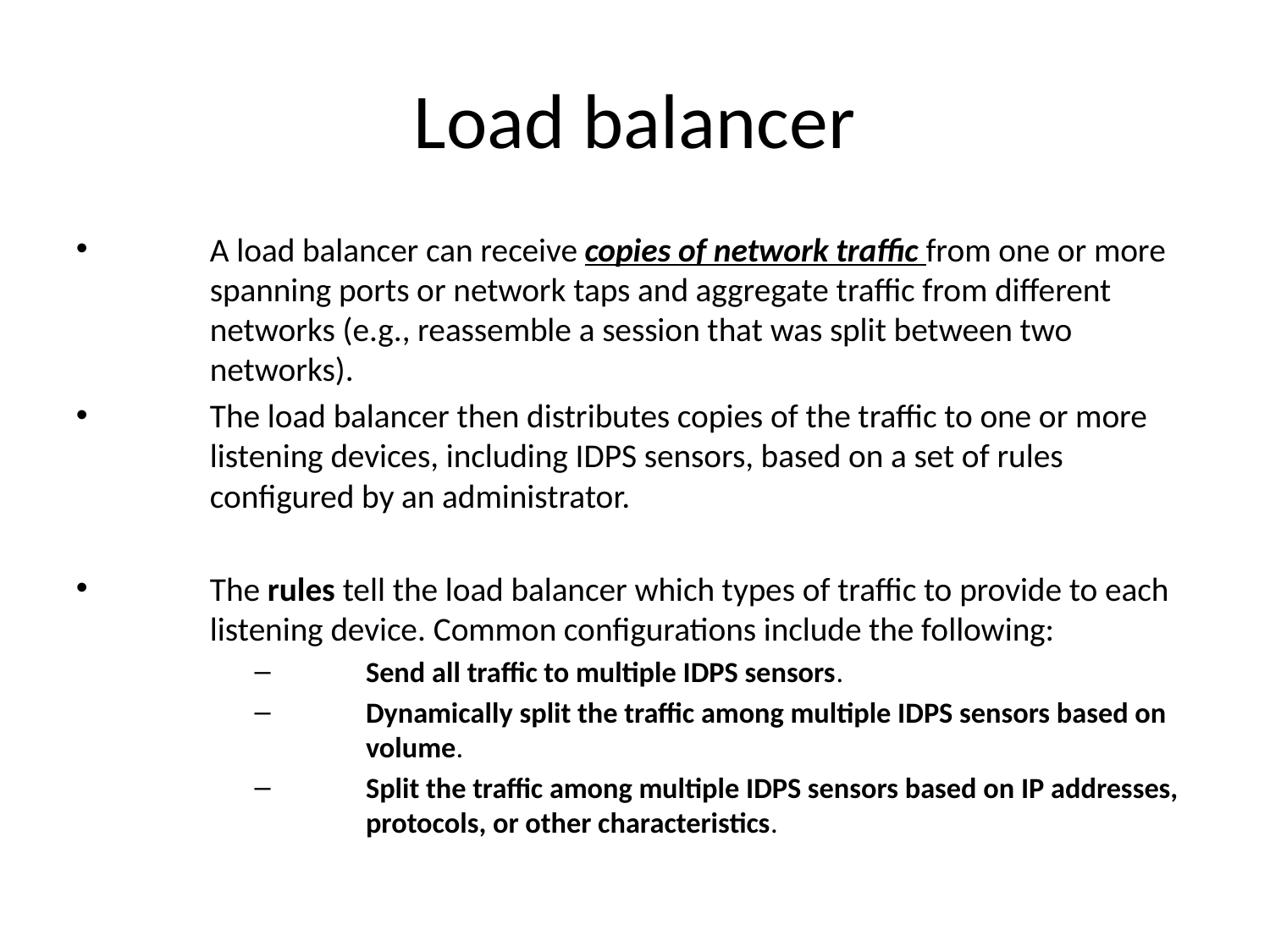

Load balancer
A load balancer can receive copies of network traffic from one or more spanning ports or network taps and aggregate traffic from different networks (e.g., reassemble a session that was split between two networks).
The load balancer then distributes copies of the traffic to one or more listening devices, including IDPS sensors, based on a set of rules configured by an administrator.

The rules tell the load balancer which types of traffic to provide to each listening device. Common configurations include the following:
Send all traffic to multiple IDPS sensors.
Dynamically split the traffic among multiple IDPS sensors based on volume.
Split the traffic among multiple IDPS sensors based on IP addresses, protocols, or other characteristics.